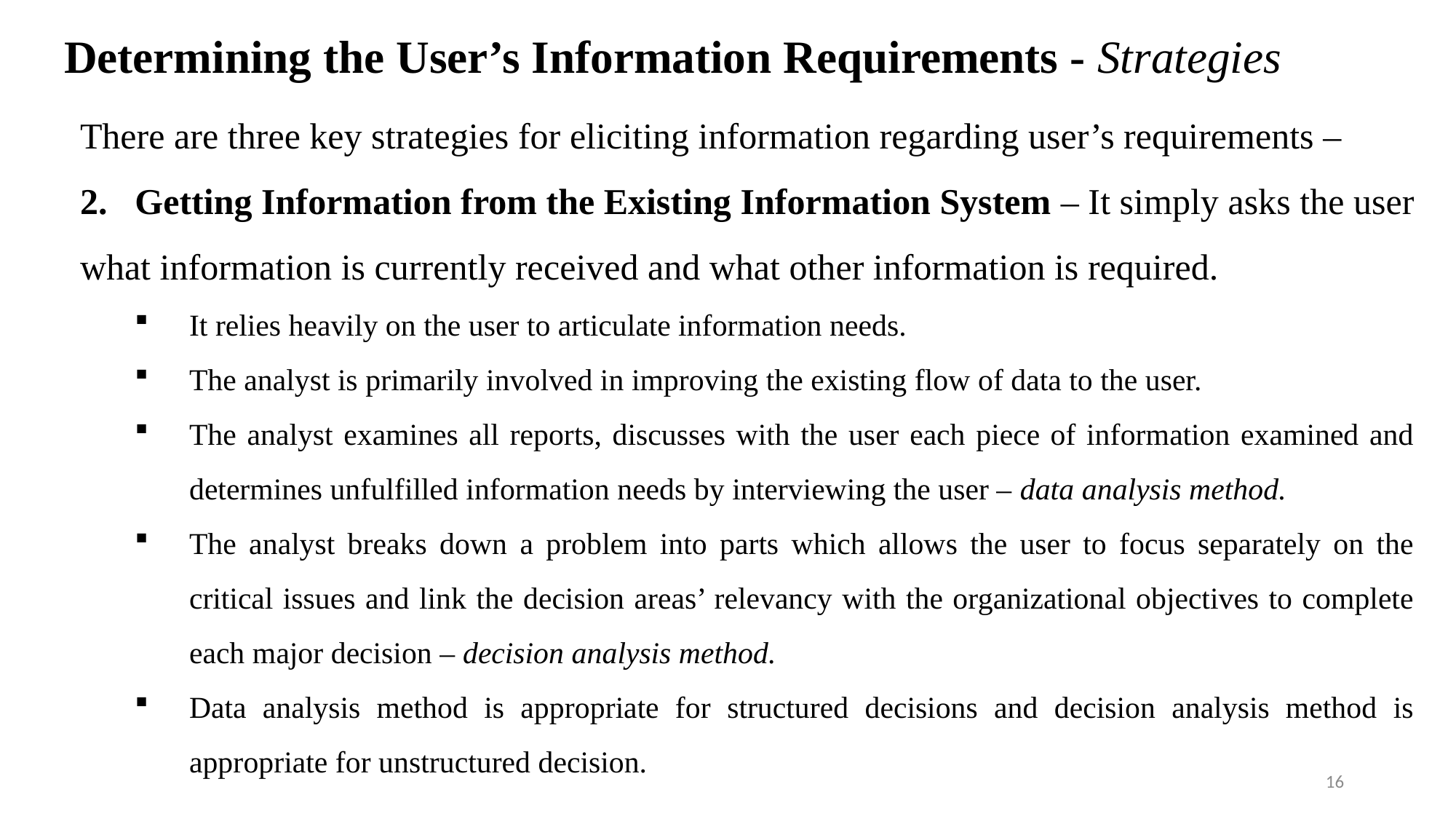

# Determining the User’s Information Requirements - Strategies
There are three key strategies for eliciting information regarding user’s requirements –
2.   Getting Information from the Existing Information System – It simply asks the user what information is currently received and what other information is required.
It relies heavily on the user to articulate information needs.
The analyst is primarily involved in improving the existing flow of data to the user.
The analyst examines all reports, discusses with the user each piece of information examined and determines unfulfilled information needs by interviewing the user – data analysis method.
The analyst breaks down a problem into parts which allows the user to focus separately on the critical issues and link the decision areas’ relevancy with the organizational objectives to complete each major decision – decision analysis method.
Data analysis method is appropriate for structured decisions and decision analysis method is appropriate for unstructured decision.

16